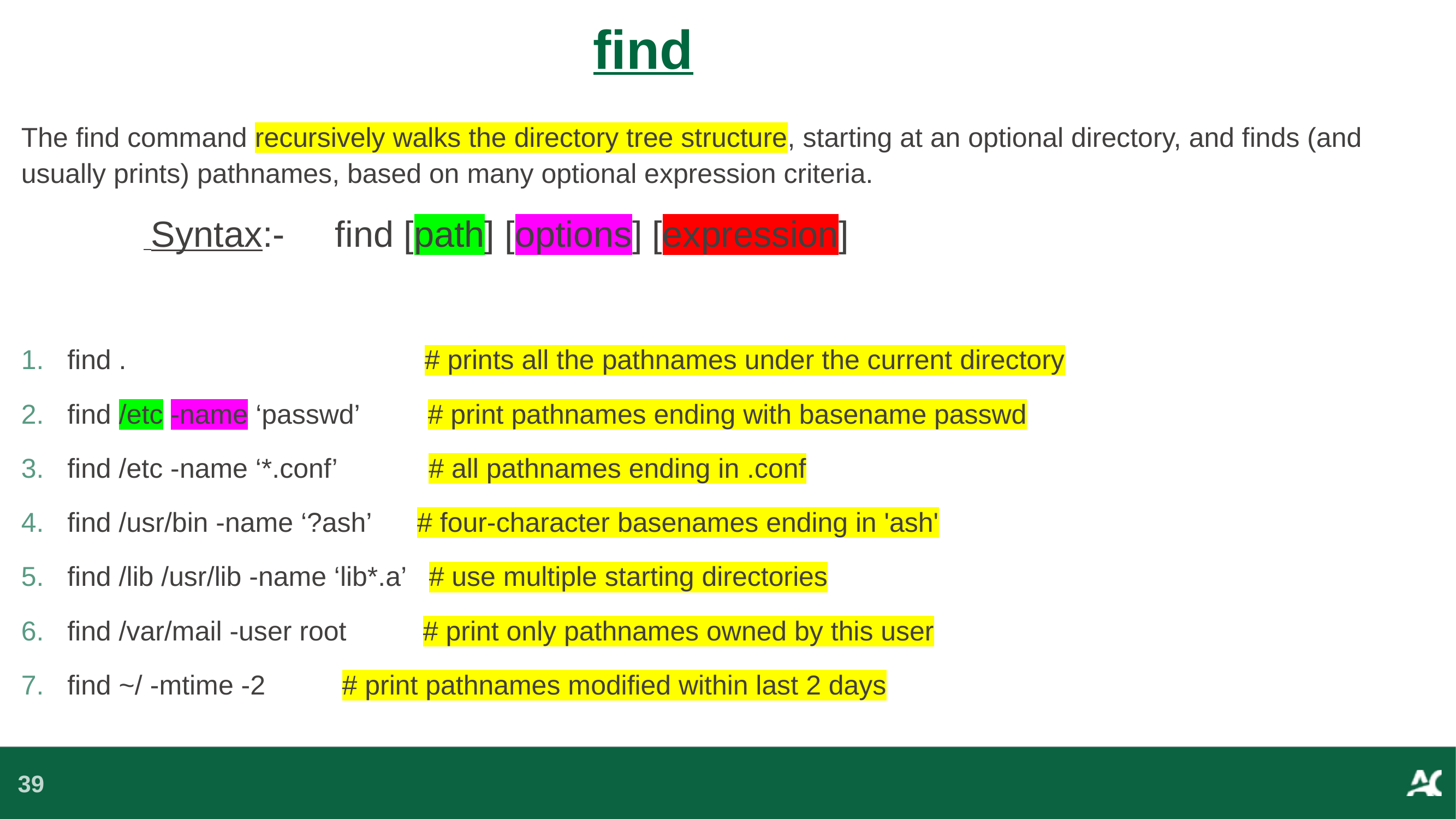

# find
The find command recursively walks the directory tree structure, starting at an optional directory, and finds (and usually prints) pathnames, based on many optional expression criteria.
                 Syntax:-     find [path] [options] [expression]

find .                                       # prints all the pathnames under the current directory
find /etc -name ‘passwd’         # print pathnames ending with basename passwd
find /etc -name ‘*.conf’            # all pathnames ending in .conf
find /usr/bin -name ‘?ash’      # four-character basenames ending in 'ash'
find /lib /usr/lib -name ‘lib*.a’   # use multiple starting directories
find /var/mail -user root          # print only pathnames owned by this user
find ~/ -mtime -2          # print pathnames modified within last 2 days
39